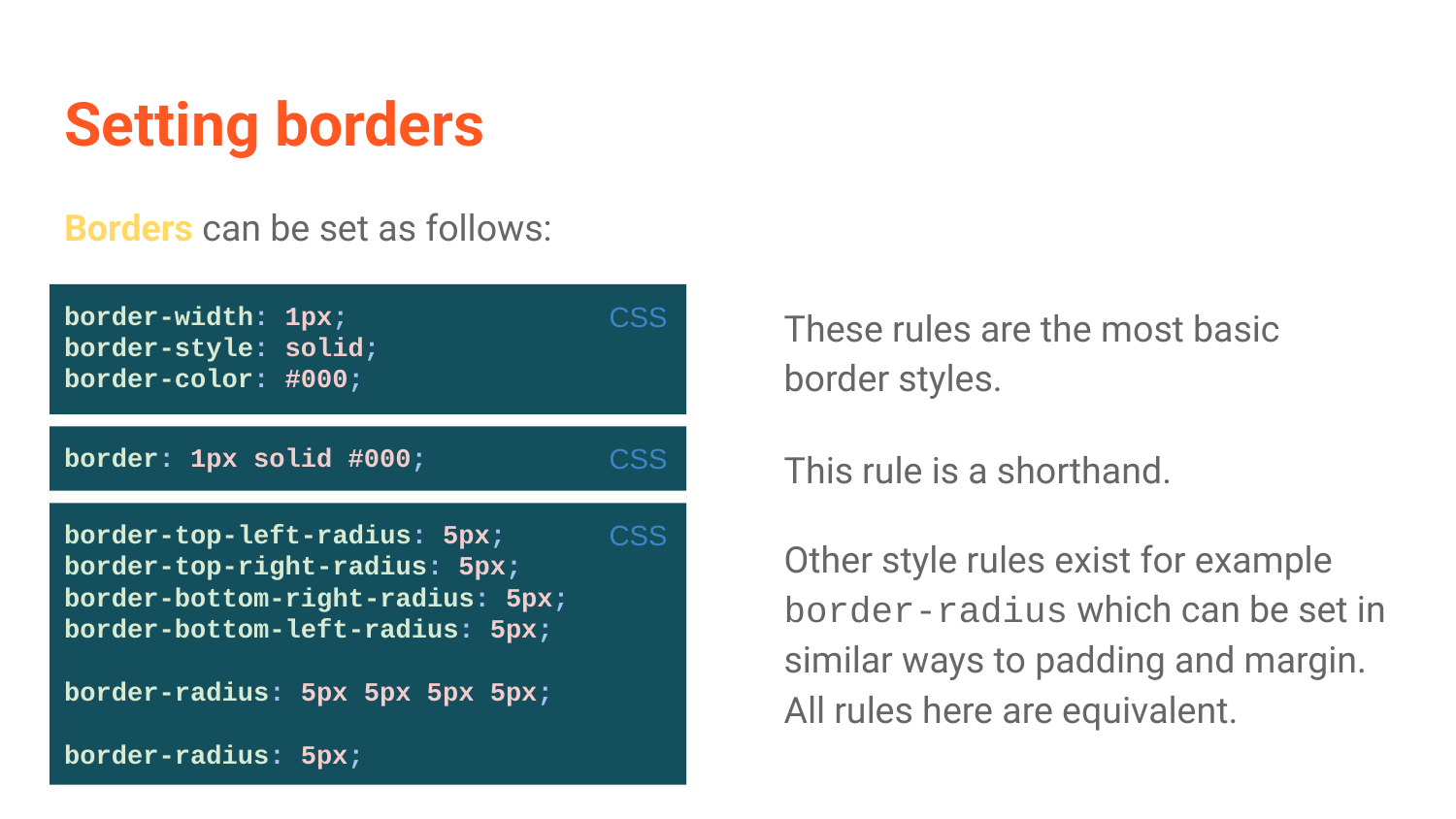

# Setting borders
Borders can be set as follows:
border-width: 1px;
border-style: solid;
border-color: #000;

CSS
These rules are the most basic border styles.
border: 1px solid #000;

CSS
This rule is a shorthand.
border-top-left-radius: 5px;
border-top-right-radius: 5px;
border-bottom-right-radius: 5px;
border-bottom-left-radius: 5px;

border-radius: 5px 5px 5px 5px;

border-radius: 5px;

CSS
Other style rules exist for example border-radius which can be set in similar ways to padding and margin. All rules here are equivalent.